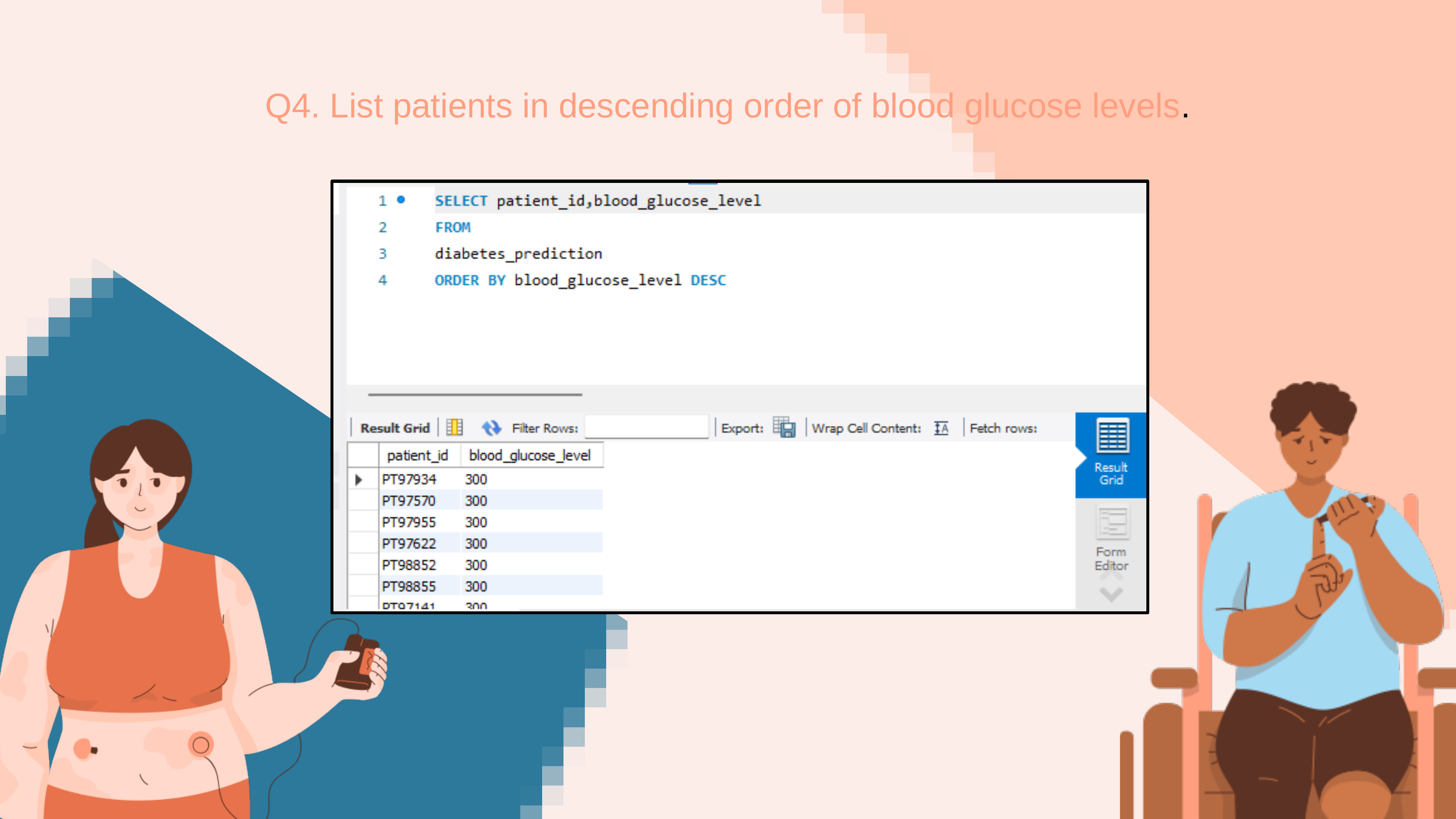

Q4. List patients in descending order of blood glucose levels.